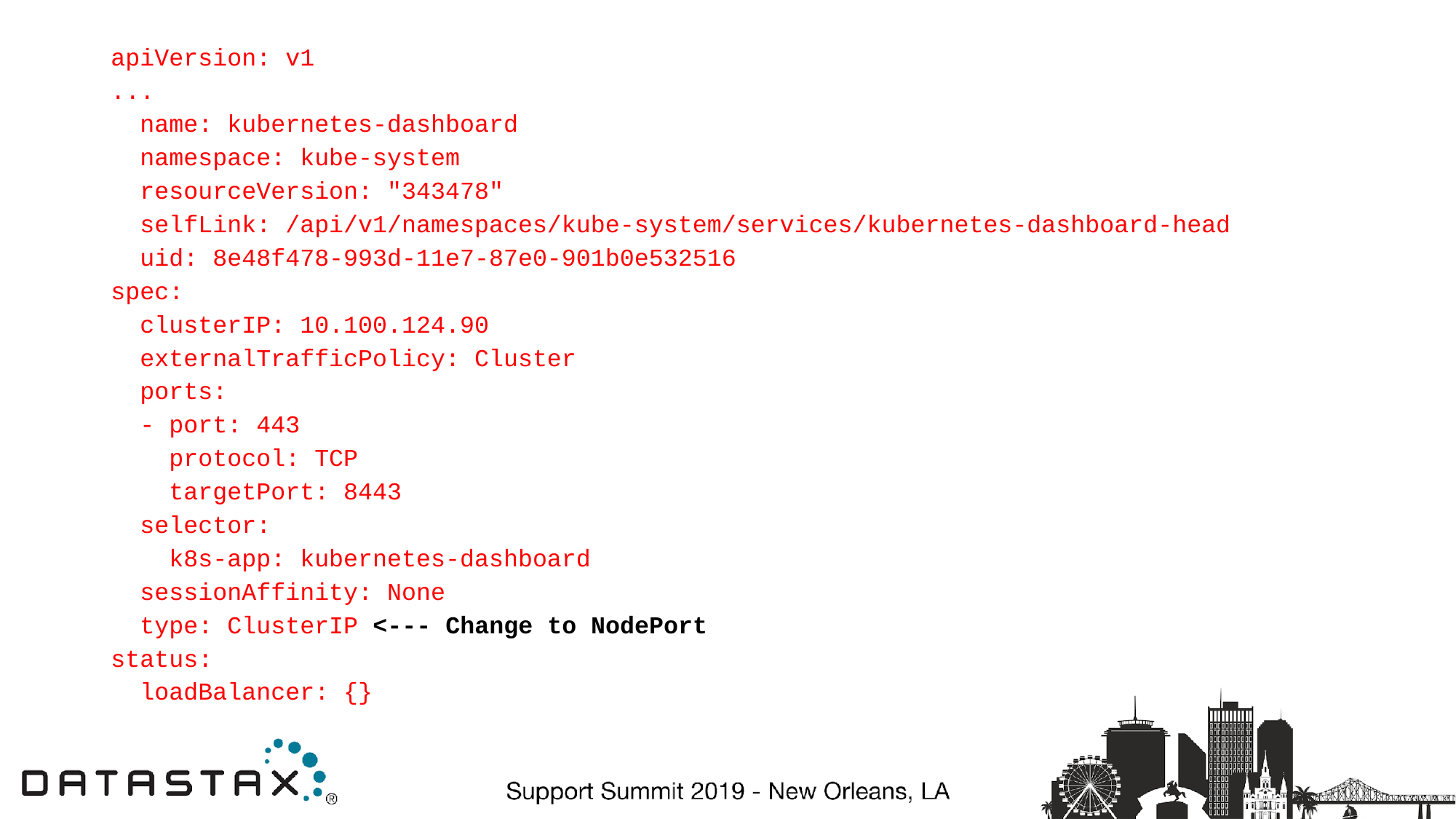

apiVersion: v1
...
  name: kubernetes-dashboard
  namespace: kube-system
  resourceVersion: "343478"
  selfLink: /api/v1/namespaces/kube-system/services/kubernetes-dashboard-head
  uid: 8e48f478-993d-11e7-87e0-901b0e532516
spec:
  clusterIP: 10.100.124.90
  externalTrafficPolicy: Cluster
  ports:
  - port: 443
    protocol: TCP
    targetPort: 8443
  selector:
    k8s-app: kubernetes-dashboard
  sessionAffinity: None
  type: ClusterIP <--- Change to NodePort
status:
  loadBalancer: {}